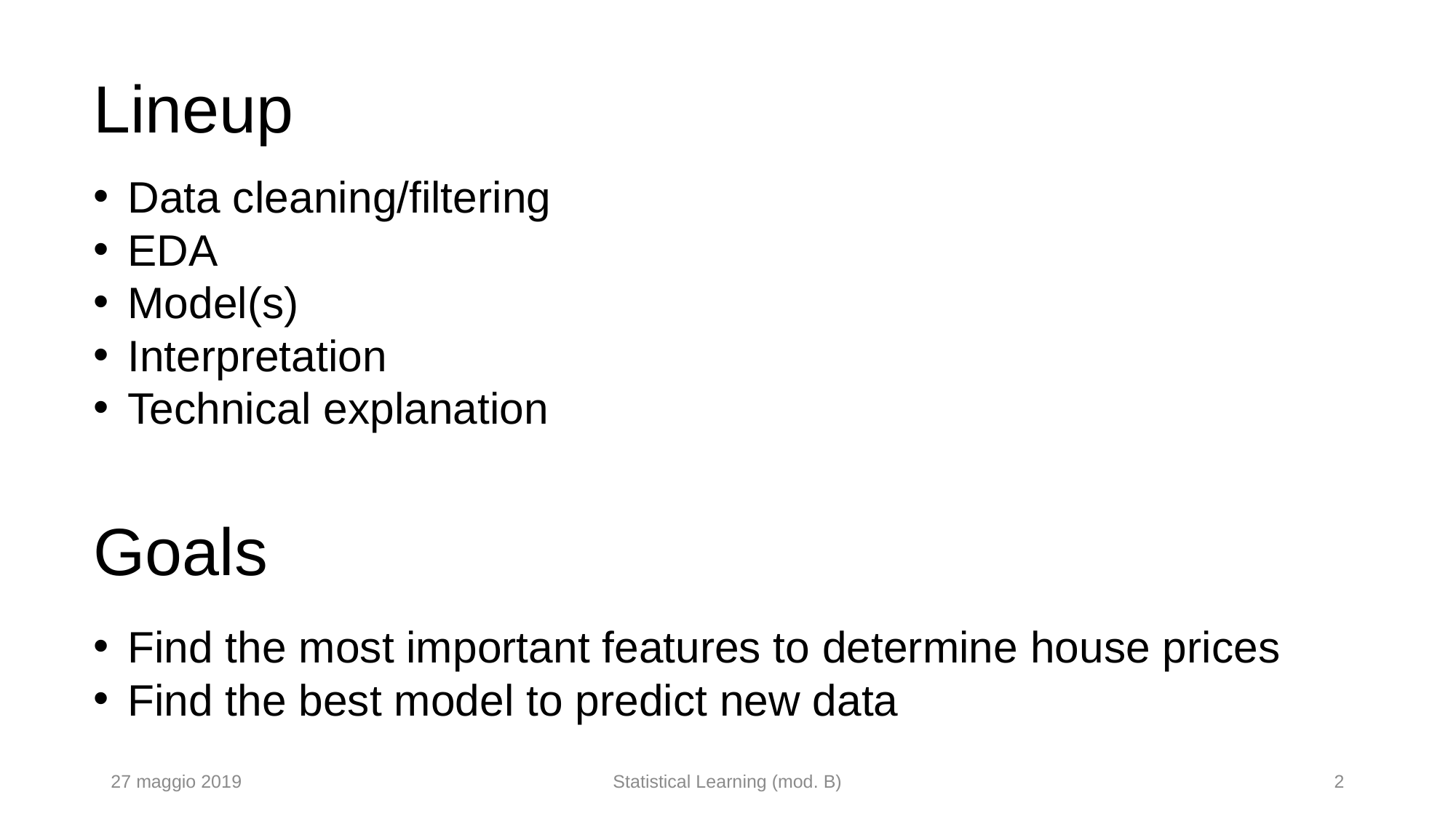

Lineup

Data cleaning/filtering
EDA
Model(s)
Interpretation
Technical explanation
# Goals
Find the most important features to determine house prices
Find the best model to predict new data
27 maggio 2019
Statistical Learning (mod. B)
2